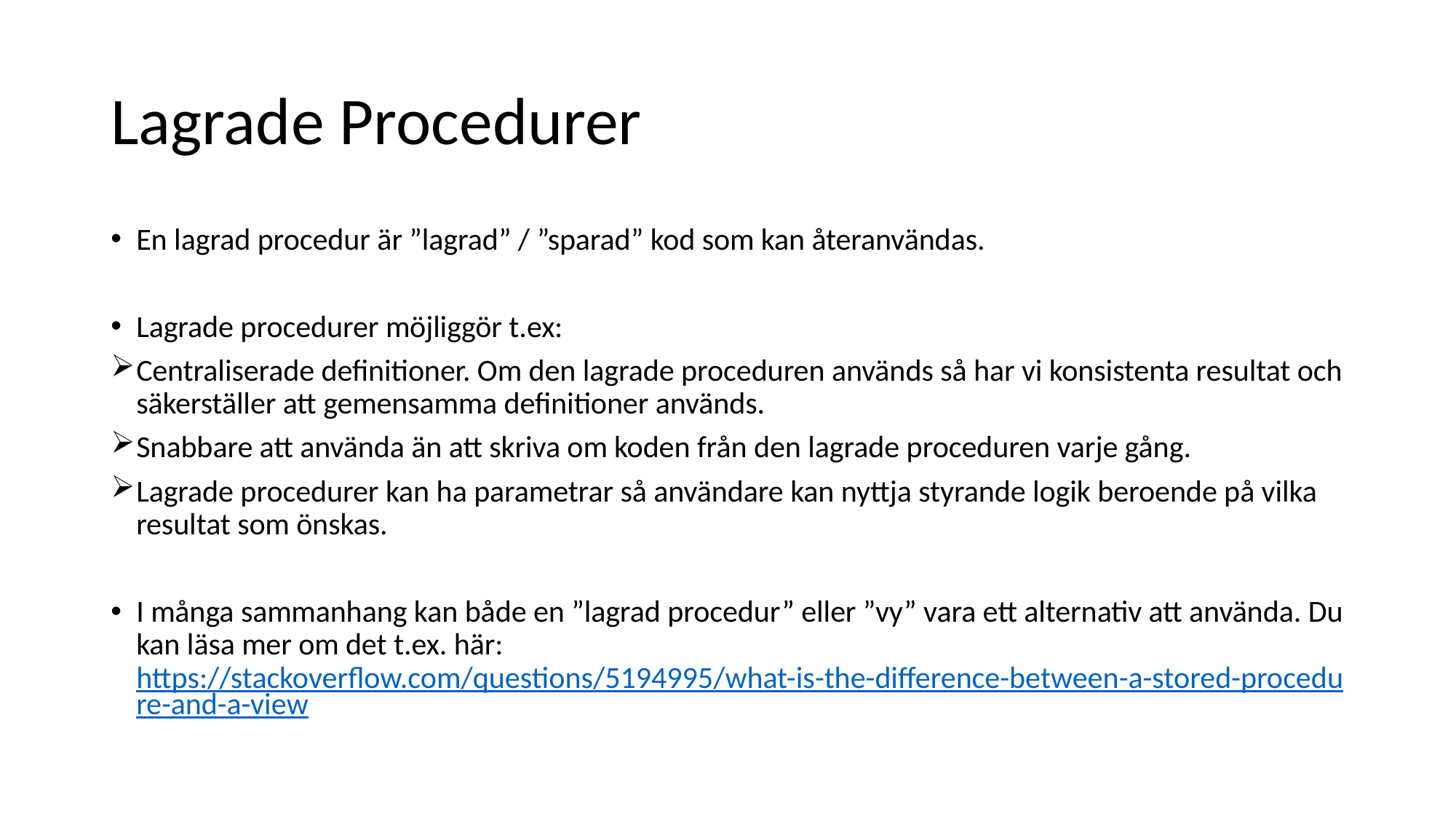

# Lagrade Procedurer
En lagrad procedur är ”lagrad” / ”sparad” kod som kan återanvändas.

Lagrade procedurer möjliggör t.ex:
Centraliserade definitioner. Om den lagrade proceduren används så har vi konsistenta resultat och säkerställer att gemensamma definitioner används.
Snabbare att använda än att skriva om koden från den lagrade proceduren varje gång.
Lagrade procedurer kan ha parametrar så användare kan nyttja styrande logik beroende på vilka resultat som önskas.

I många sammanhang kan både en ”lagrad procedur” eller ”vy” vara ett alternativ att använda. Du kan läsa mer om det t.ex. här: https://stackoverflow.com/questions/5194995/what-is-the-difference-between-a-stored-procedure-and-a-view